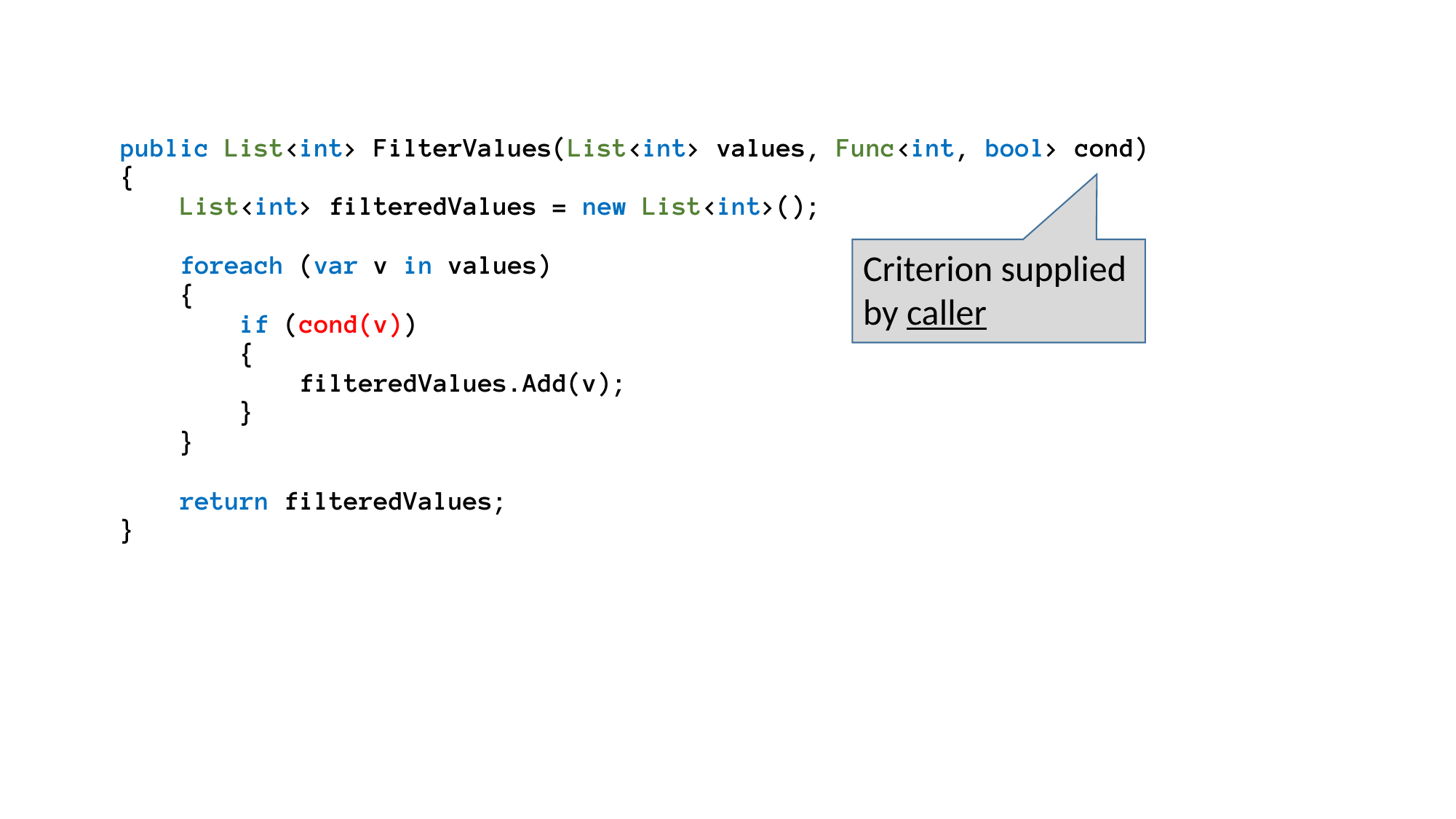

public List<int> FilterValues(List<int> values, Func<int, bool> cond)
{
    List<int> filteredValues = new List<int>();

    foreach (var v in values)
    {
        if (cond(v))
        {
            filteredValues.Add(v);
        }
    }

    return filteredValues;
}
Criterion supplied by caller